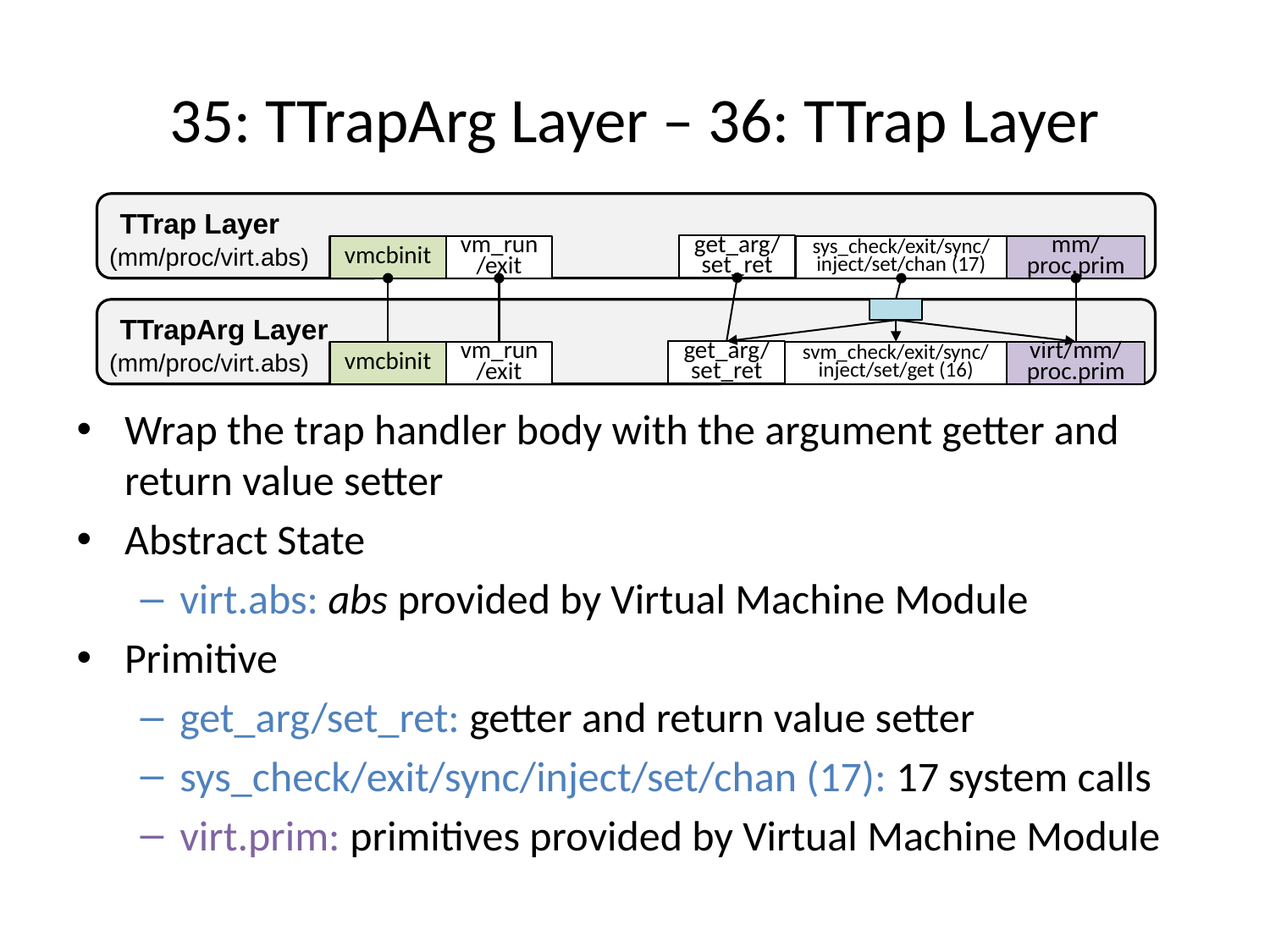

# 35: TTrapArg Layer – 36: TTrap Layer

TTrap Layer
(mm/proc/virt.abs)
get_arg/set_ret
vmcbinit
mm/proc.prim
vm_run/exit
sys_check/exit/sync/inject/set/chan (17)

TTrapArg Layer
(mm/proc/virt.abs)
get_arg/set_ret
vmcbinit
virt/mm/proc.prim
vm_run/exit
svm_check/exit/sync/inject/set/get (16)
Wrap the trap handler body with the argument getter and return value setter
Abstract State
virt.abs: abs provided by Virtual Machine Module
Primitive
get_arg/set_ret: getter and return value setter
sys_check/exit/sync/inject/set/chan (17): 17 system calls
virt.prim: primitives provided by Virtual Machine Module